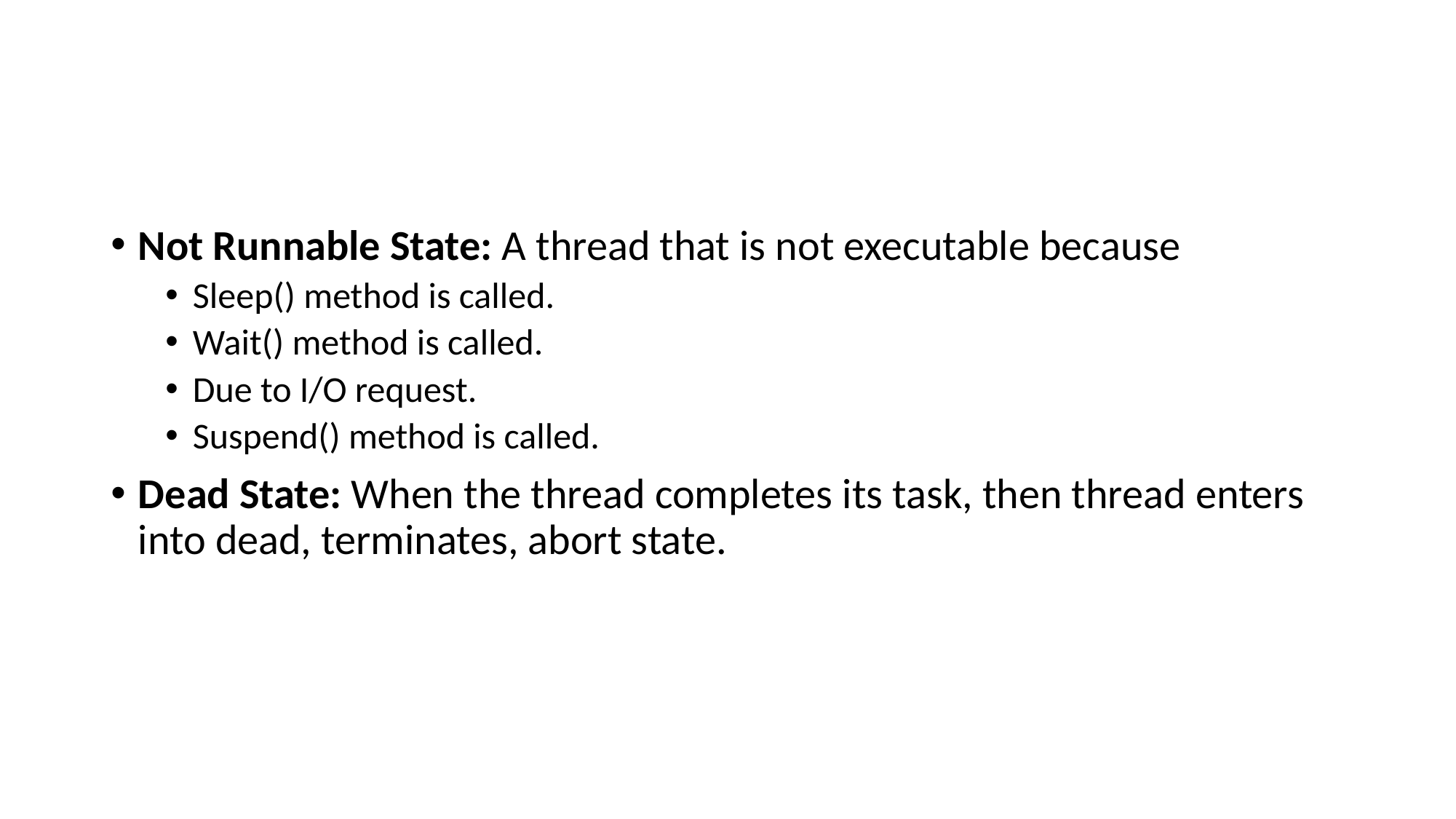

#
Not Runnable State: A thread that is not executable because
Sleep() method is called.
Wait() method is called.
Due to I/O request.
Suspend() method is called.
Dead State: When the thread completes its task, then thread enters into dead, terminates, abort state.